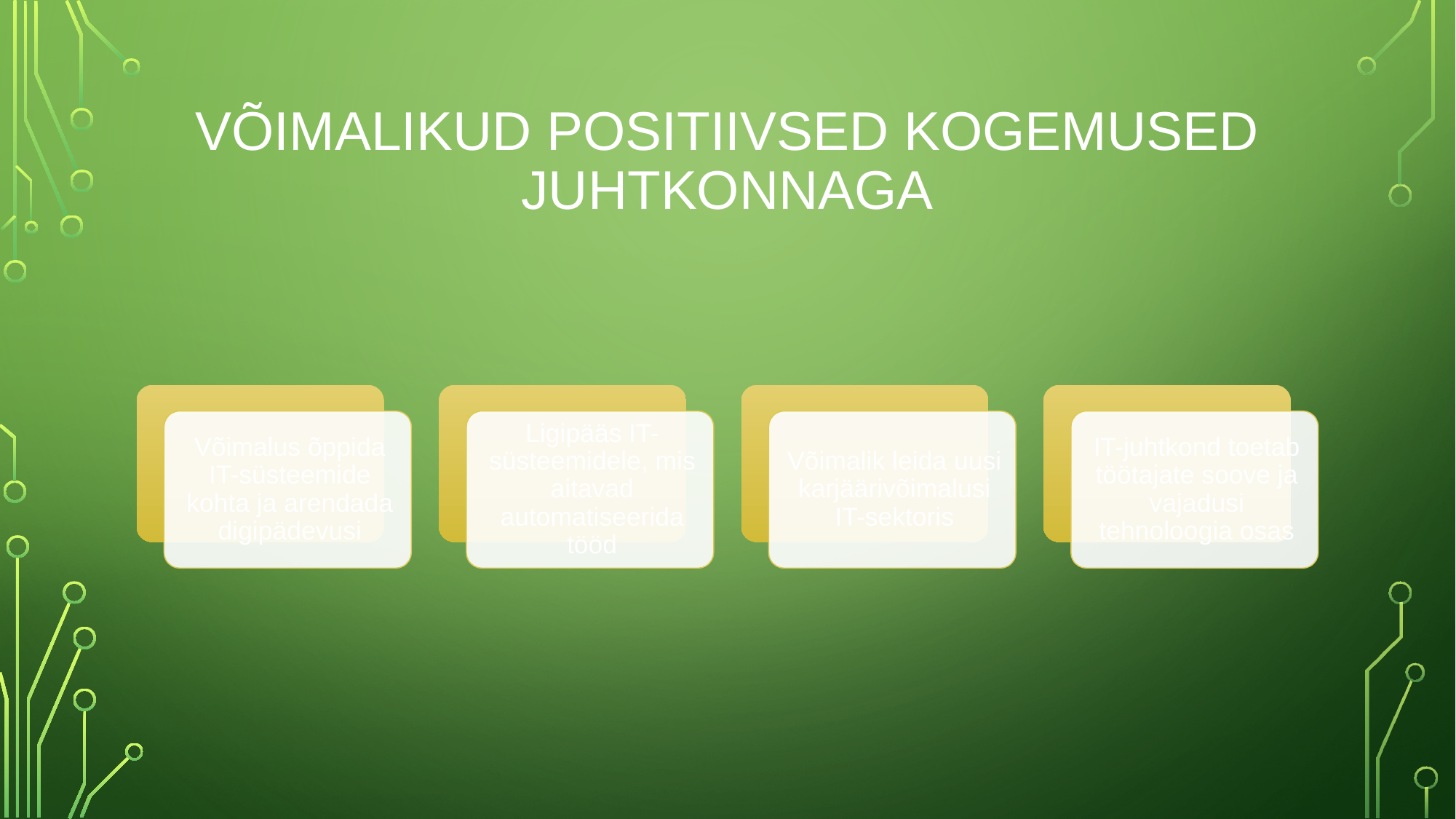

# Võimalikud Positiivsed Kogemused juhtkonnaga
Võimalus õppida IT-süsteemide kohta ja arendada digipädevusi
Ligipääs IT-süsteemidele, mis aitavad automatiseerida tööd
Võimalik leida uusi karjäärivõimalusi IT-sektoris
IT-juhtkond toetab töötajate soove ja vajadusi tehnoloogia osas